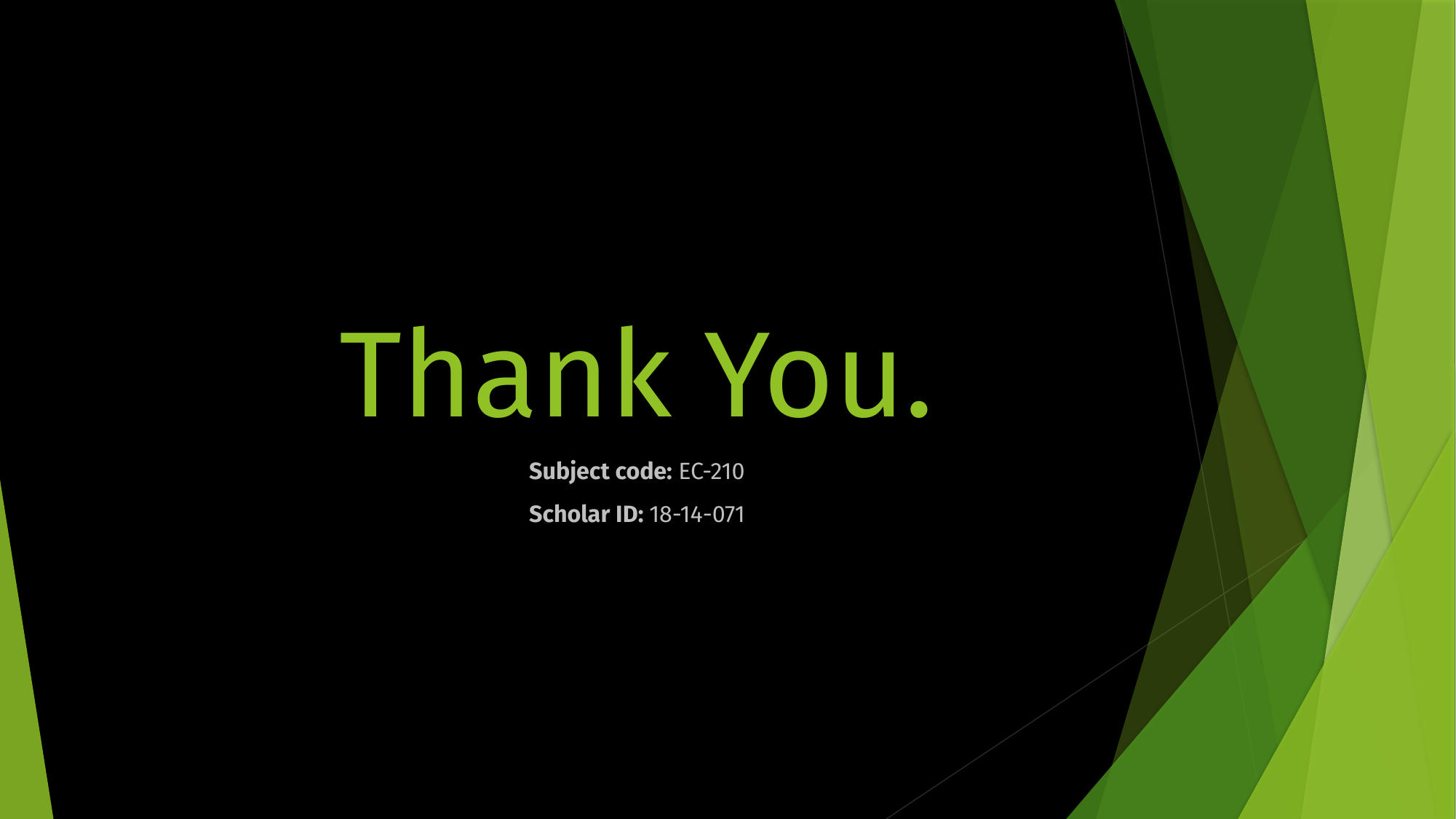

# Thank You.
Subject code: EC-210
Scholar ID: 18-14-071